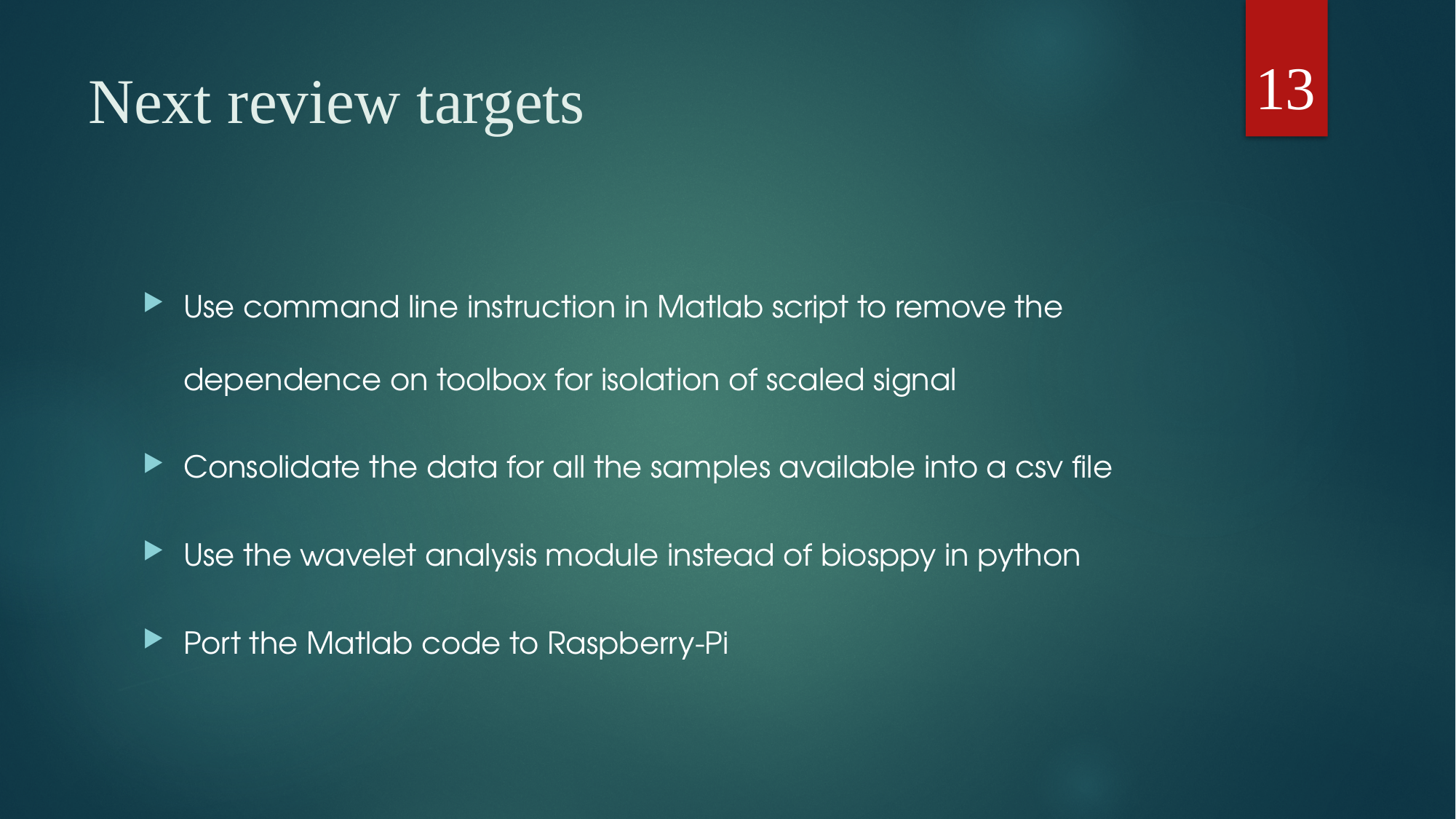

13
# Next review targets
Use command line instruction in Matlab script to remove the dependence on toolbox for isolation of scaled signal
Consolidate the data for all the samples available into a csv file
Use the wavelet analysis module instead of biosppy in python
Port the Matlab code to Raspberry-Pi